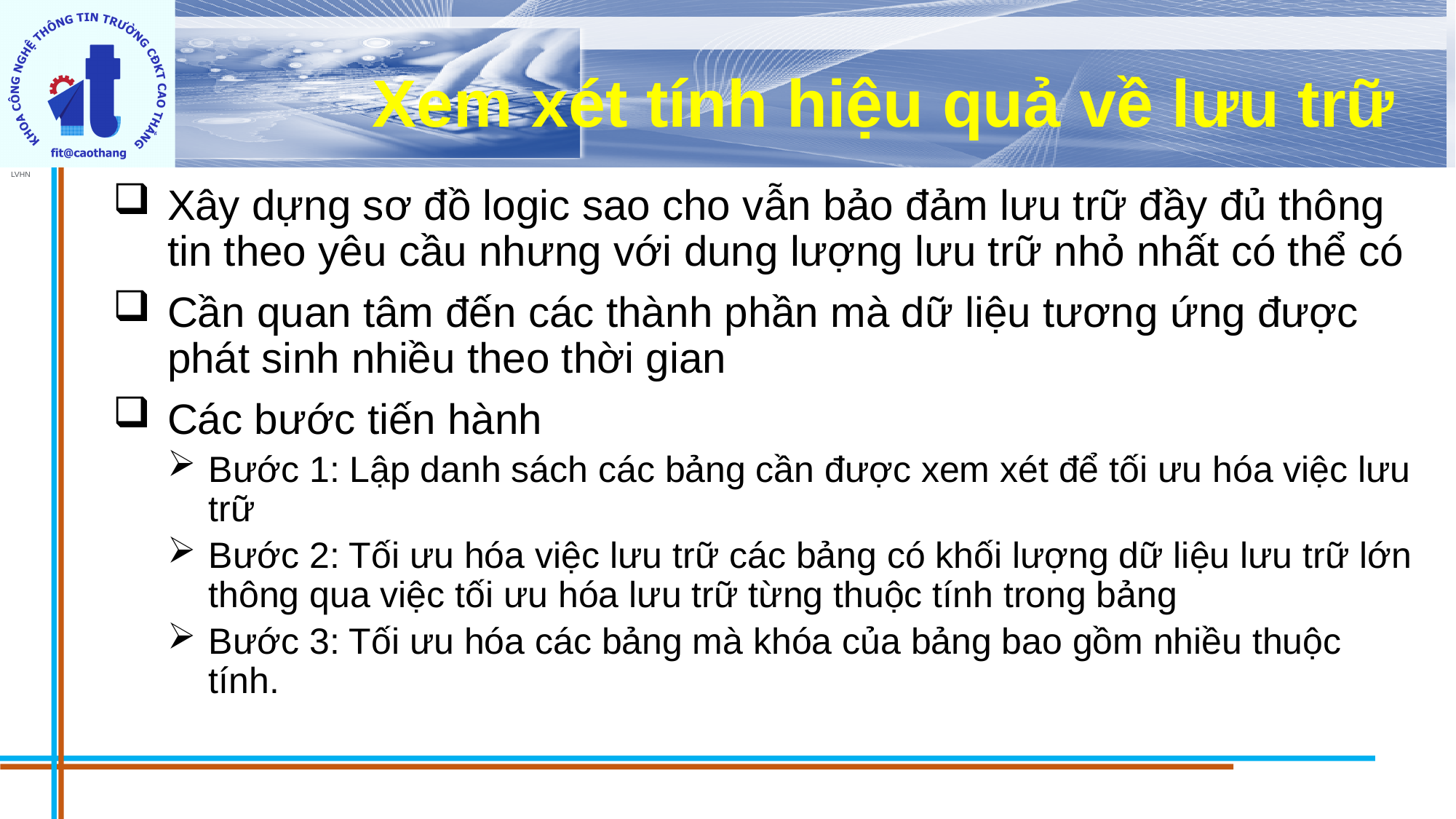

# Xem xét tính hiệu quả về lưu trữ
Xây dựng sơ đồ logic sao cho vẫn bảo đảm lưu trữ đầy đủ thông tin theo yêu cầu nhưng với dung lượng lưu trữ nhỏ nhất có thể có
Cần quan tâm đến các thành phần mà dữ liệu tương ứng được phát sinh nhiều theo thời gian
Các bước tiến hành
Bước 1: Lập danh sách các bảng cần được xem xét để tối ưu hóa việc lưu trữ
Bước 2: Tối ưu hóa việc lưu trữ các bảng có khối lượng dữ liệu lưu trữ lớn thông qua việc tối ưu hóa lưu trữ từng thuộc tính trong bảng
Bước 3: Tối ưu hóa các bảng mà khóa của bảng bao gồm nhiều thuộc tính.